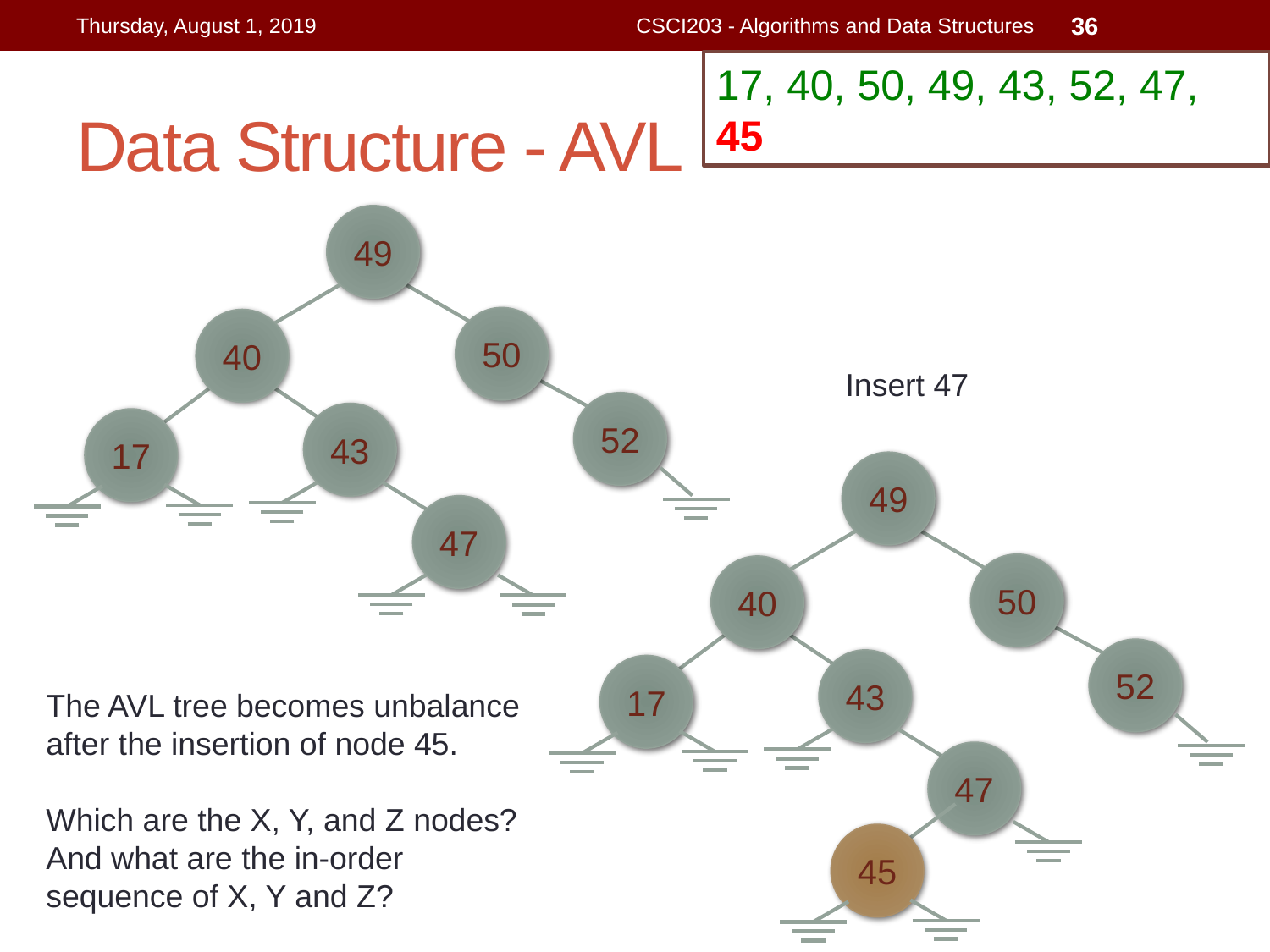

Thursday, August 1, 2019
CSCI203 - Algorithms and Data Structures
36
17, 40, 50, 49, 43, 52, 47, 45
# Data Structure - AVL
49
40
50
52
17
43
47
Insert 47
49
40
50
52
17
43
47
45
The AVL tree becomes unbalance after the insertion of node 45.

Which are the X, Y, and Z nodes? And what are the in-order sequence of X, Y and Z?